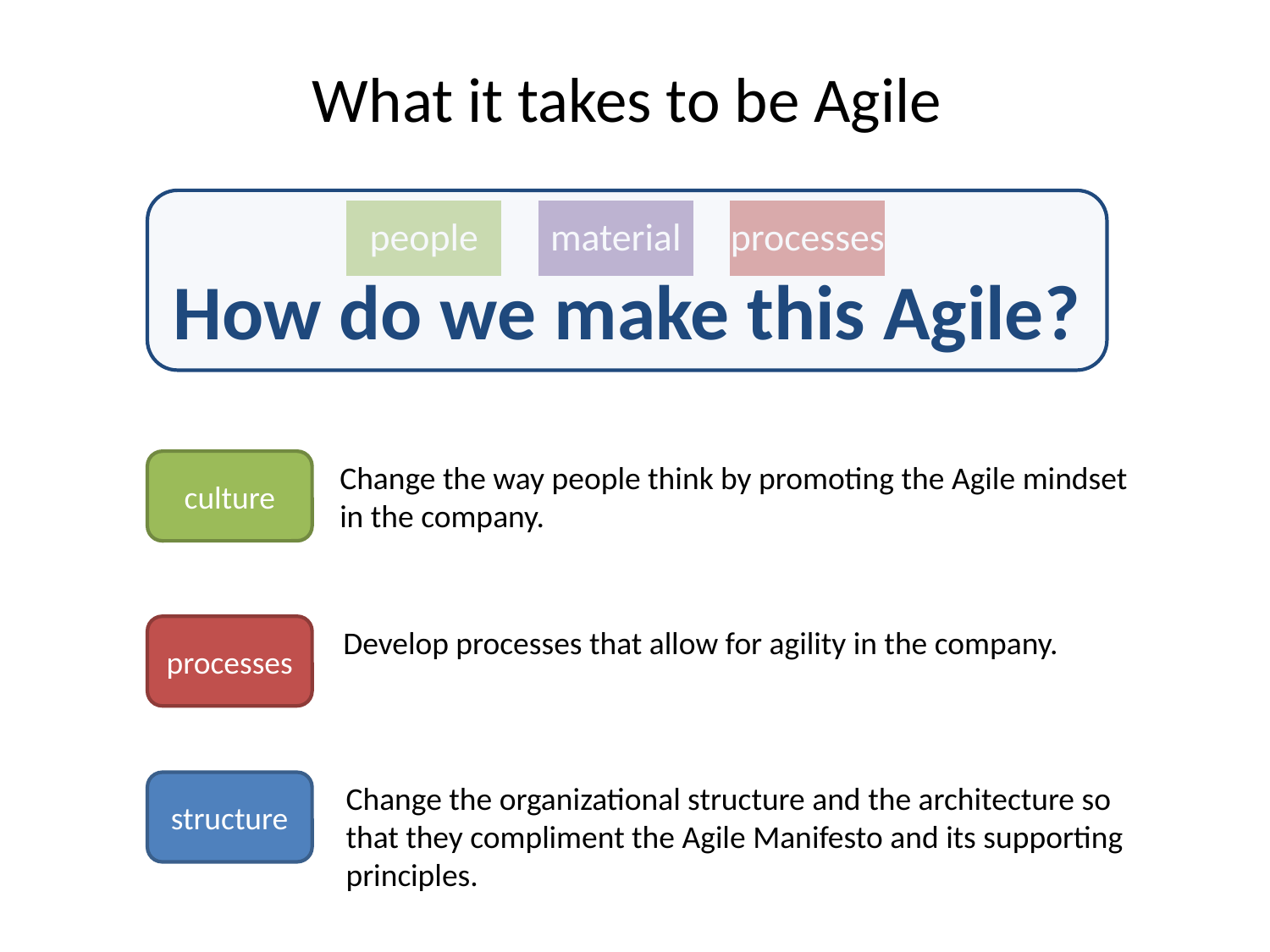

What it takes to be Agile
How do we make this Agile?
people
material
processes
culture
Change the way people think by promoting the Agile mindset in the company.
processes
Develop processes that allow for agility in the company.
structure
Change the organizational structure and the architecture so that they compliment the Agile Manifesto and its supporting principles.